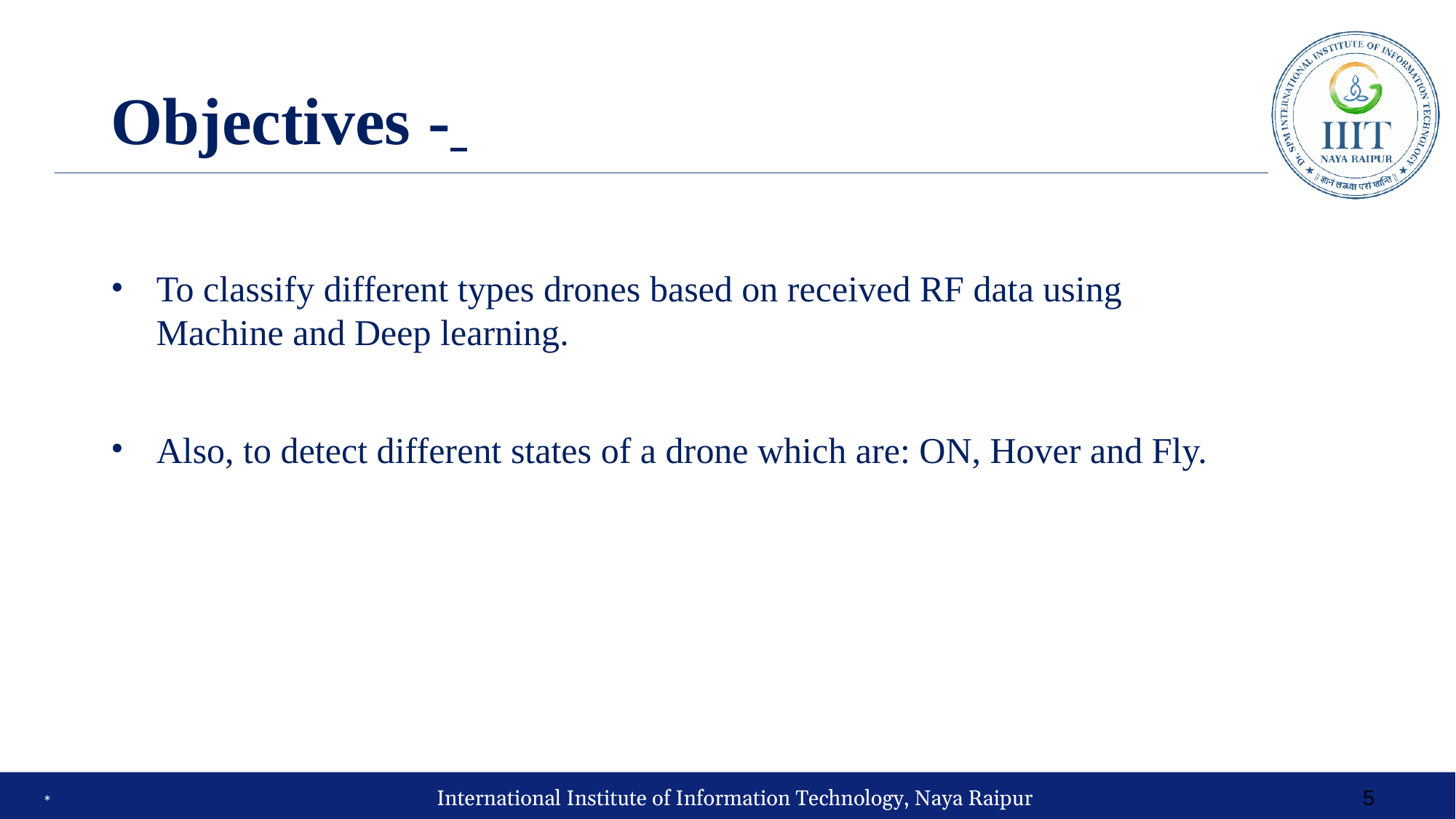

# Objectives -
To classify different types drones based on received RF data using Machine and Deep learning.

Also, to detect different states of a drone which are: ON, Hover and Fly.

International Institute of Information Technology, Naya Raipur
5
*